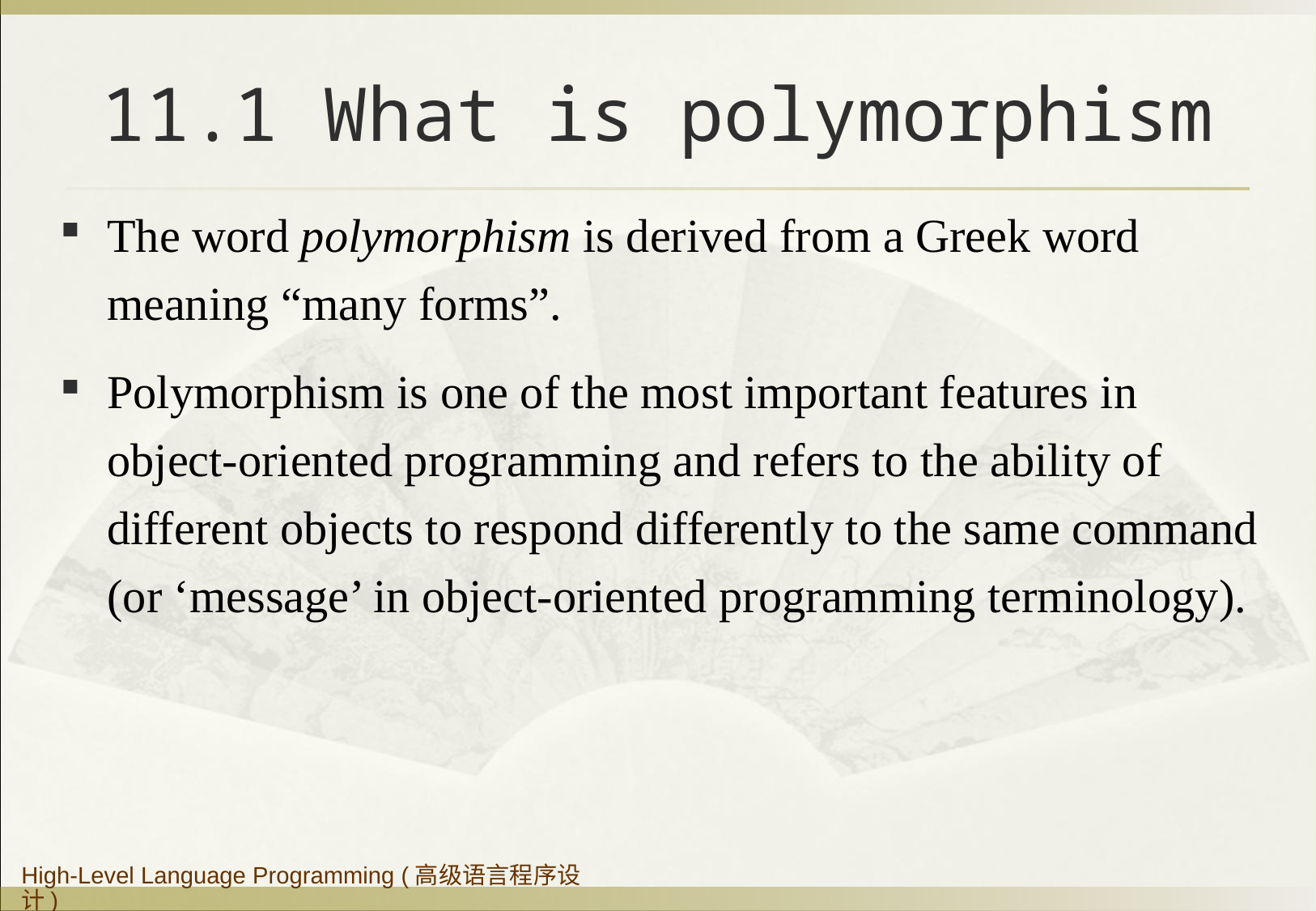

# 11.1 What is polymorphism
The word polymorphism is derived from a Greek word meaning “many forms”.
Polymorphism is one of the most important features in object-oriented programming and refers to the ability of different objects to respond differently to the same command (or ‘message’ in object-oriented programming terminology).